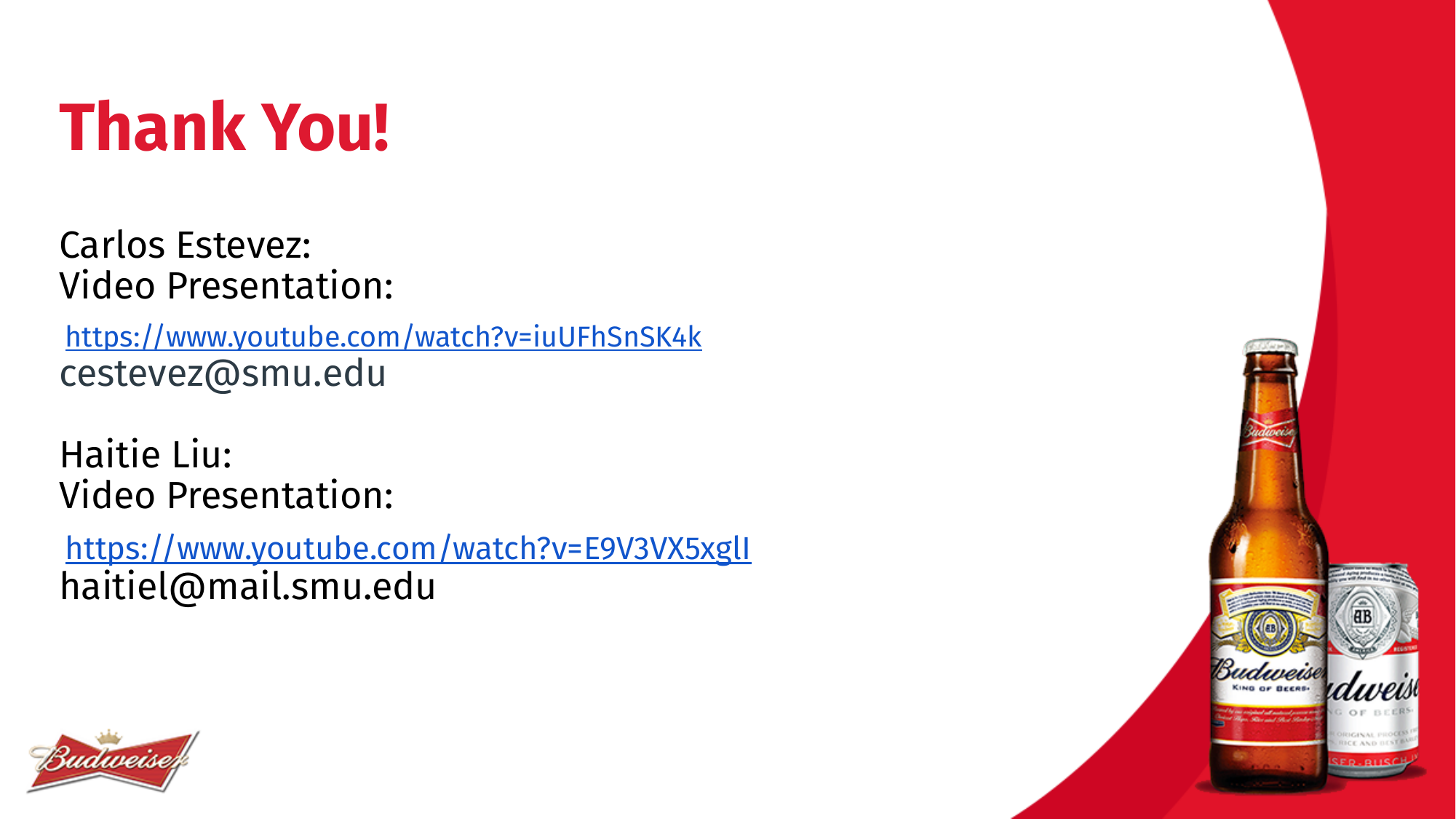

# Thank You!
Carlos Estevez:
Video Presentation:
https://www.youtube.com/watch?v=iuUFhSnSK4k
cestevez@smu.edu

Haitie Liu:
Video Presentation:
https://www.youtube.com/watch?v=E9V3VX5xglI
haitiel@mail.smu.edu